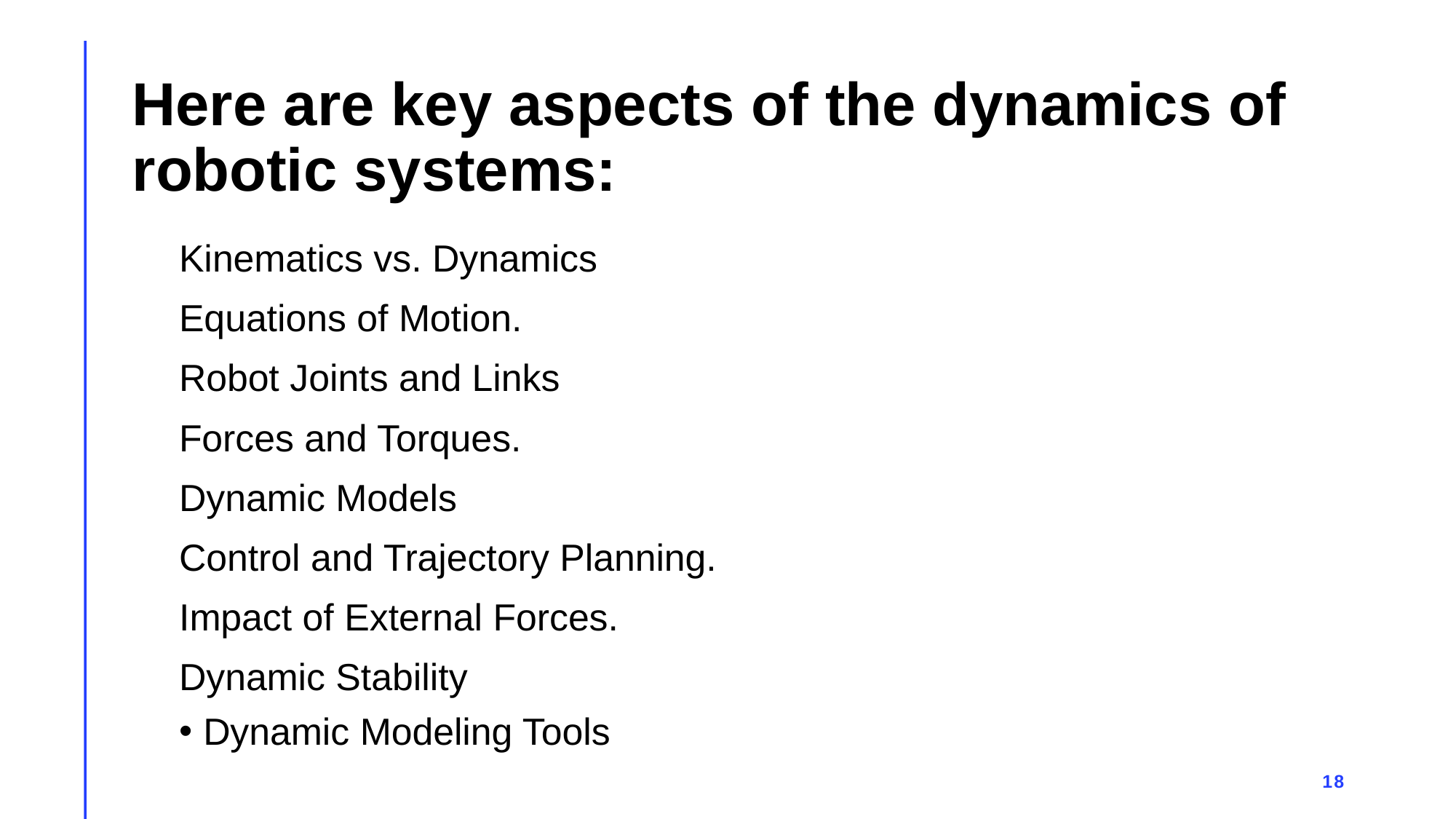

# Here are key aspects of the dynamics of robotic systems:
Kinematics vs. Dynamics
Equations of Motion.
Robot Joints and Links
Forces and Torques.
Dynamic Models
Control and Trajectory Planning.
Impact of External Forces.
Dynamic Stability
Dynamic Modeling Tools
18